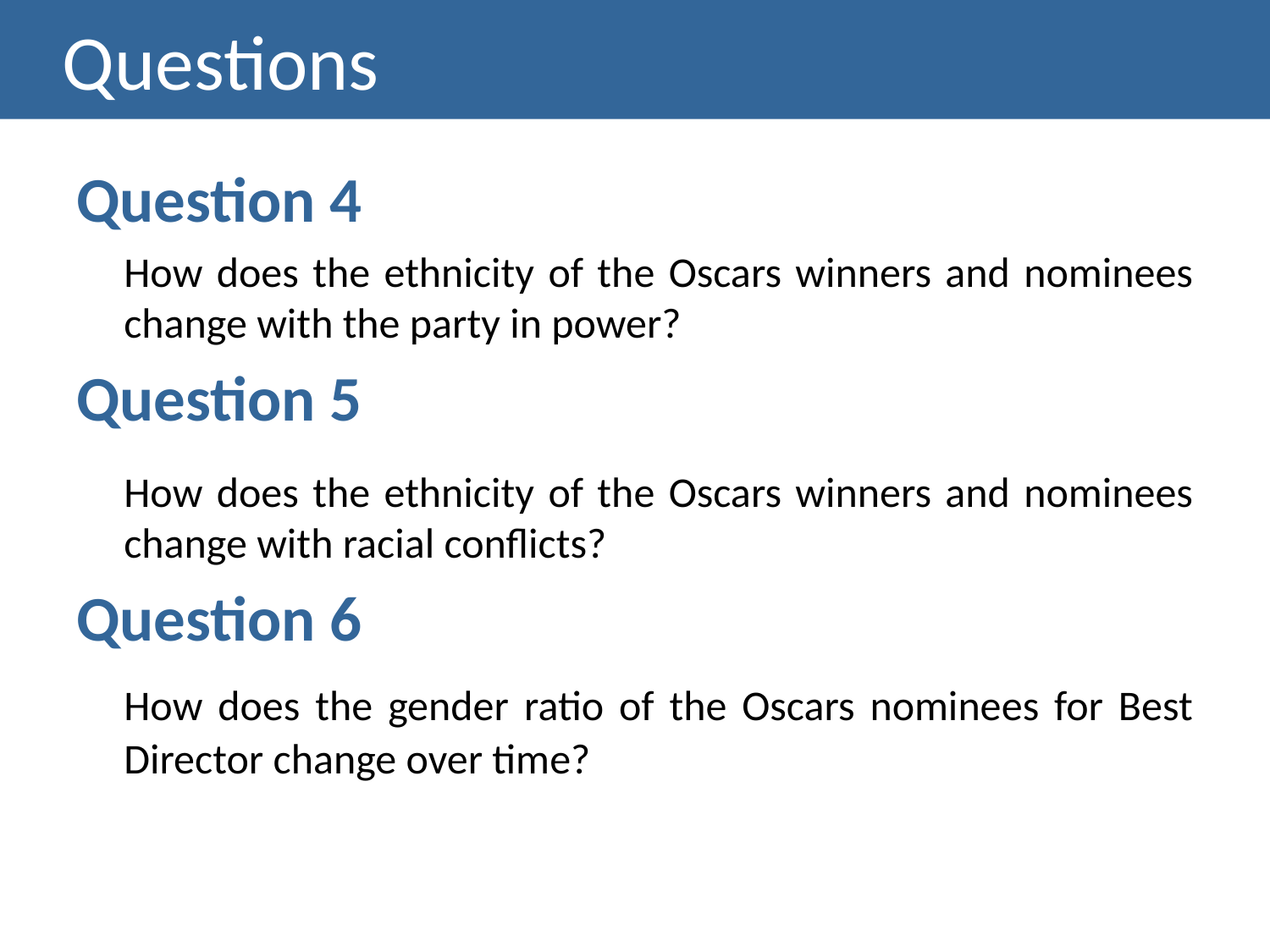

# Questions
Question 4
	How does the ethnicity of the Oscars winners and nominees change with the party in power?
Question 5
	How does the ethnicity of the Oscars winners and nominees change with racial conflicts?
Question 6
	How does the gender ratio of the Oscars nominees for Best Director change over time?